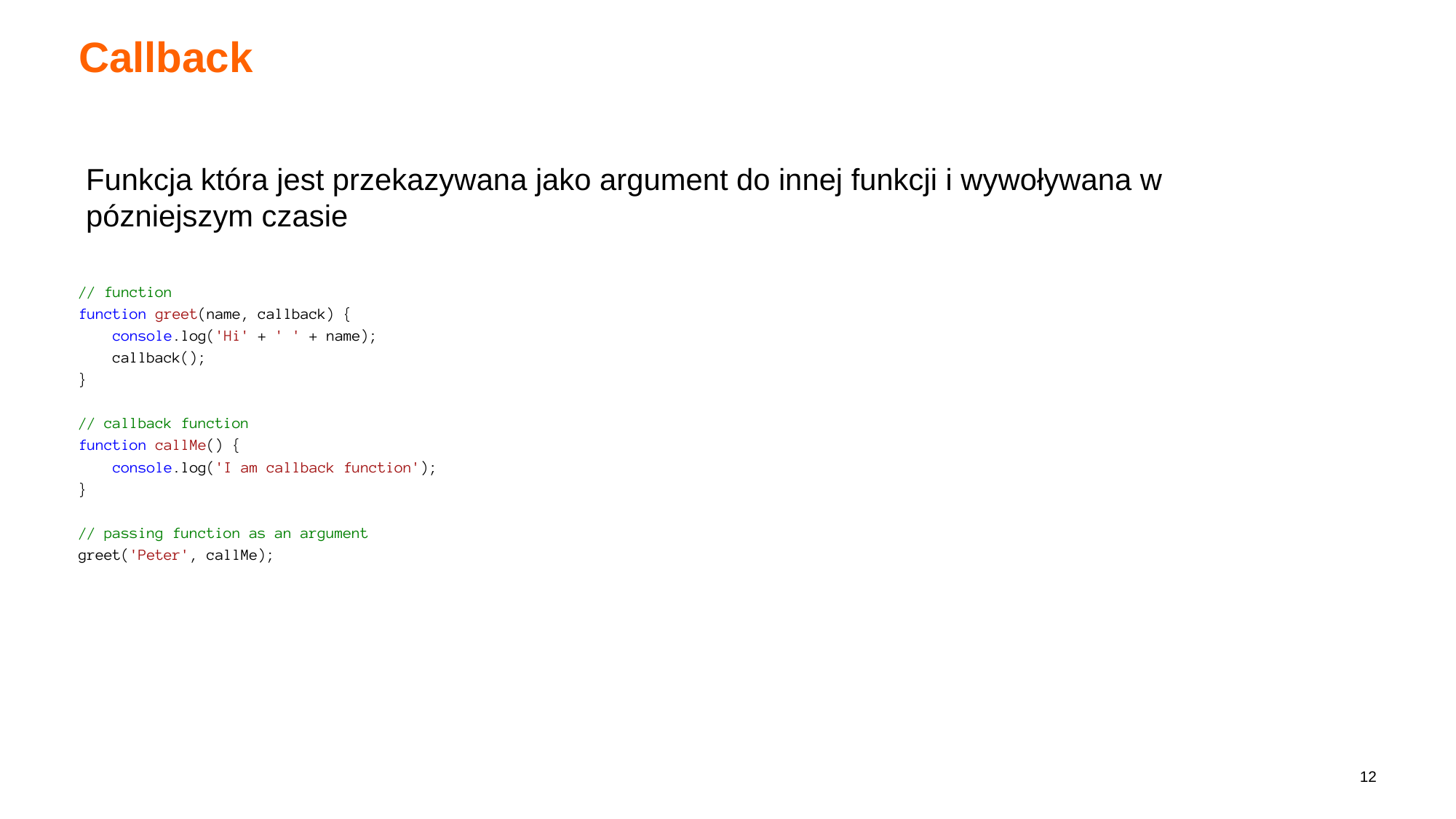

# Callback
Funkcja która jest przekazywana jako argument do innej funkcji i wywoływana w pózniejszym czasie

// function
function greet(name, callback) {
    console.log('Hi' + ' ' + name);
    callback();
}
// callback function
function callMe() {
    console.log('I am callback function');
}
// passing function as an argument
greet('Peter', callMe);

12